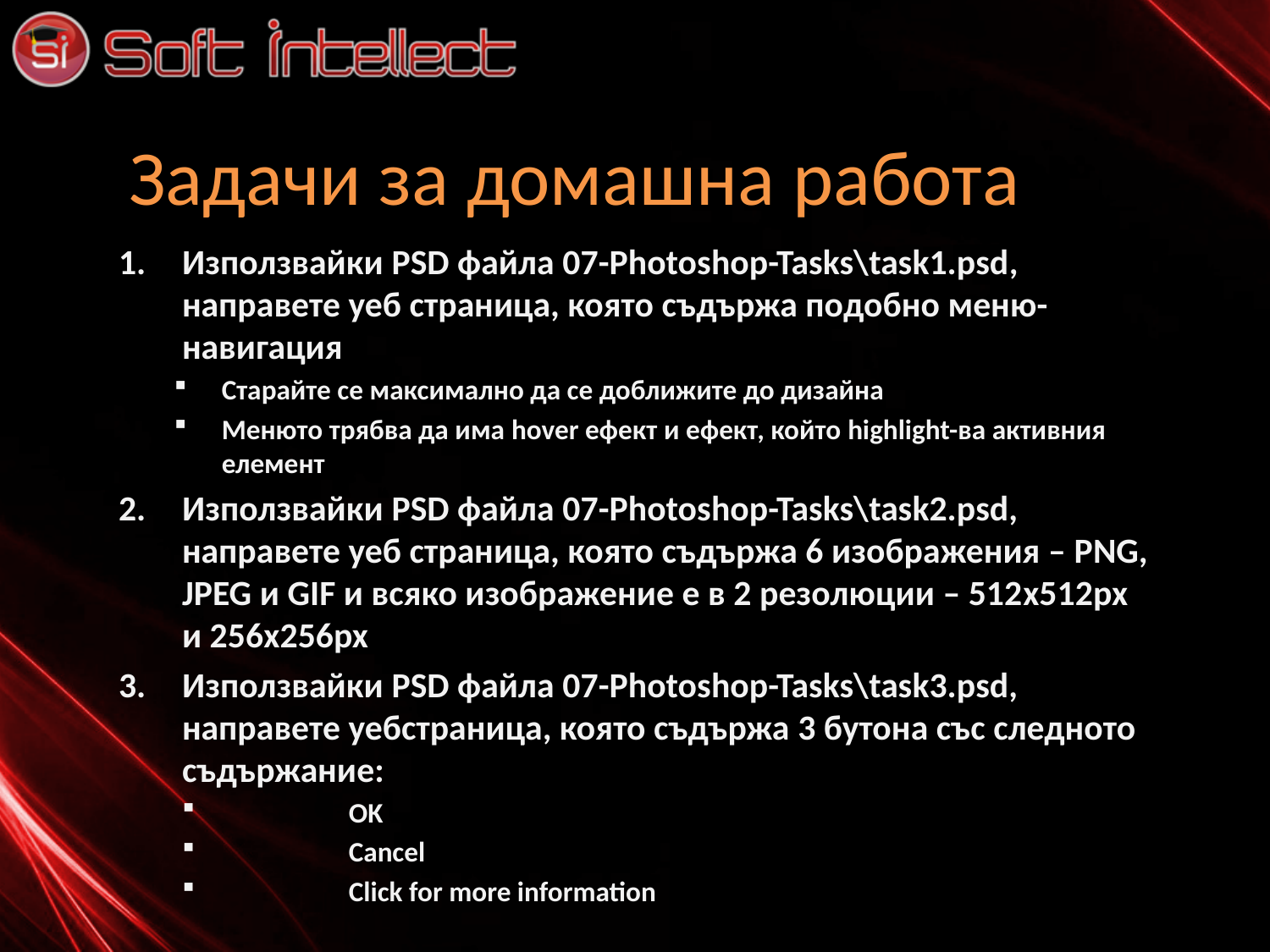

# Задачи за домашна работа
Използвайки PSD файла 07-Photoshop-Tasks\task1.psd, направете уеб страница, която съдържа подобно меню-навигация
Старайте се максимално да се доближите до дизайна
Менюто трябва да има hover ефект и ефект, който highlight-ва активния елемент
Използвайки PSD файла 07-Photoshop-Tasks\task2.psd, направете уеб страница, която съдържа 6 изображения – PNG, JPEG и GIF и всяко изображение е в 2 резолюции – 512x512px и 256x256px
Използвайки PSD файла 07-Photoshop-Tasks\task3.psd, направете уебстраница, която съдържа 3 бутона със следното съдържание:
	OK
	Cancel
	Click for more information